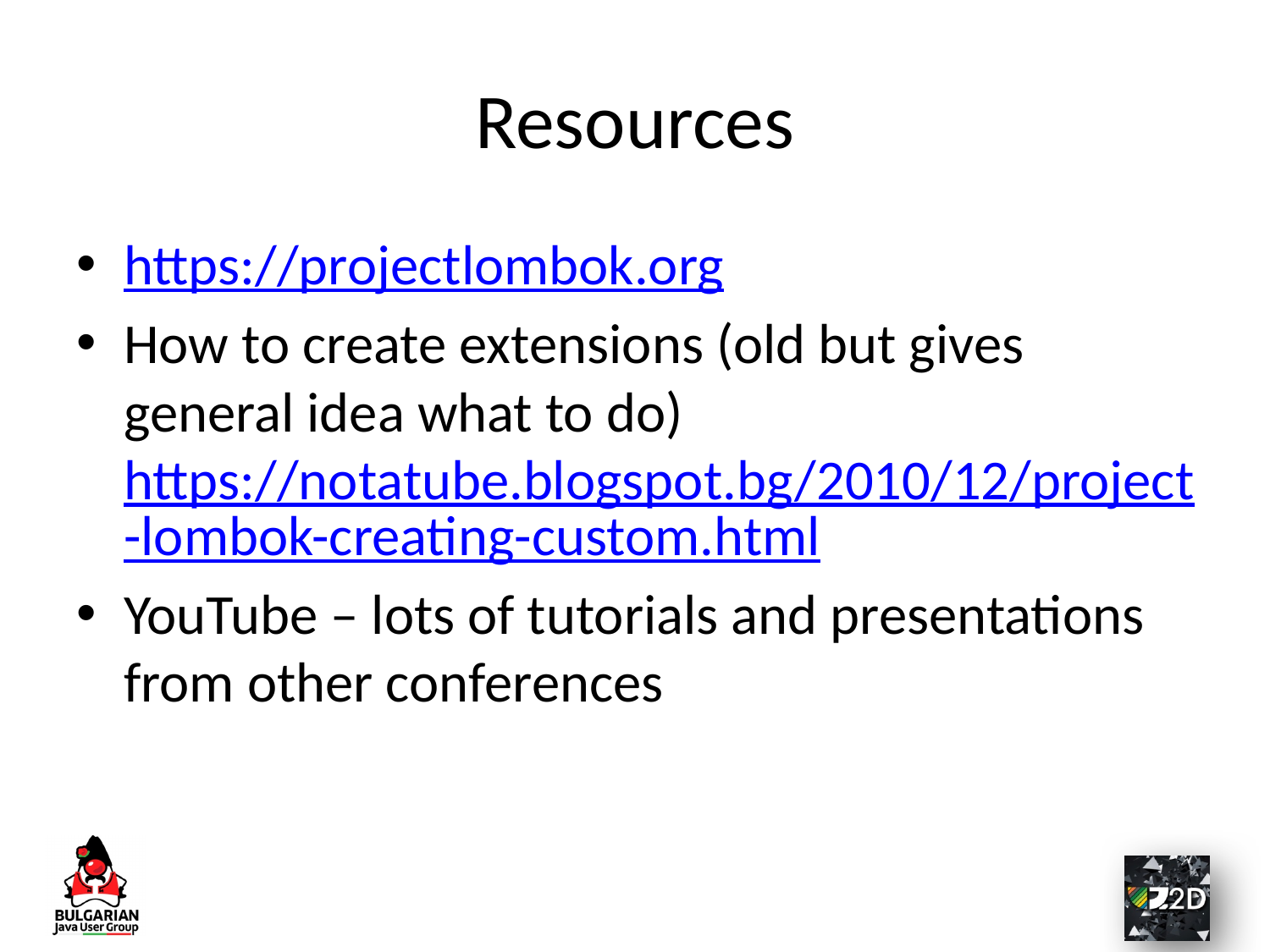

# Resources
https://projectlombok.org
How to create extensions (old but gives general idea what to do)  https://notatube.blogspot.bg/2010/12/project-lombok-creating-custom.html
YouTube – lots of tutorials and presentations from other conferences